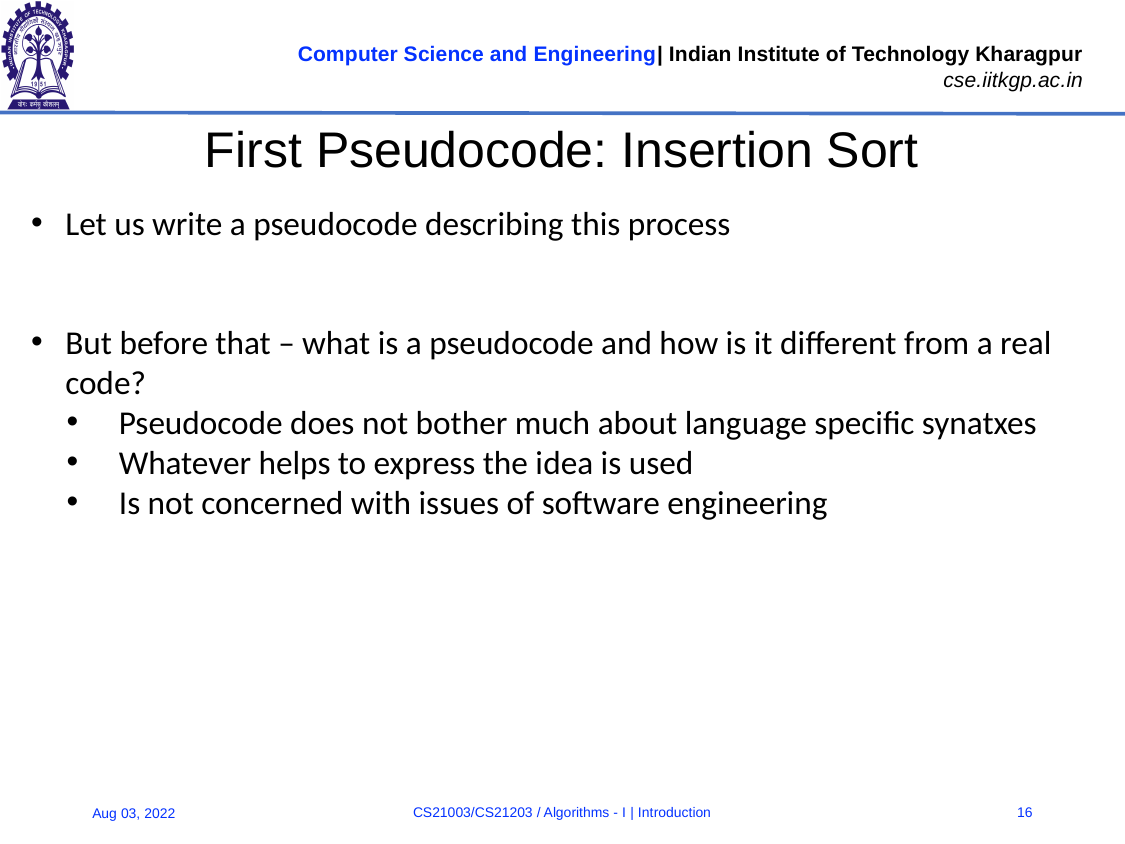

# First Pseudocode: Insertion Sort
Let us write a pseudocode describing this process

But before that – what is a pseudocode and how is it different from a real code?
Pseudocode does not bother much about language specific synatxes
Whatever helps to express the idea is used
Is not concerned with issues of software engineering
CS21003/CS21203 / Algorithms - I | Introduction
16
Aug 03, 2022